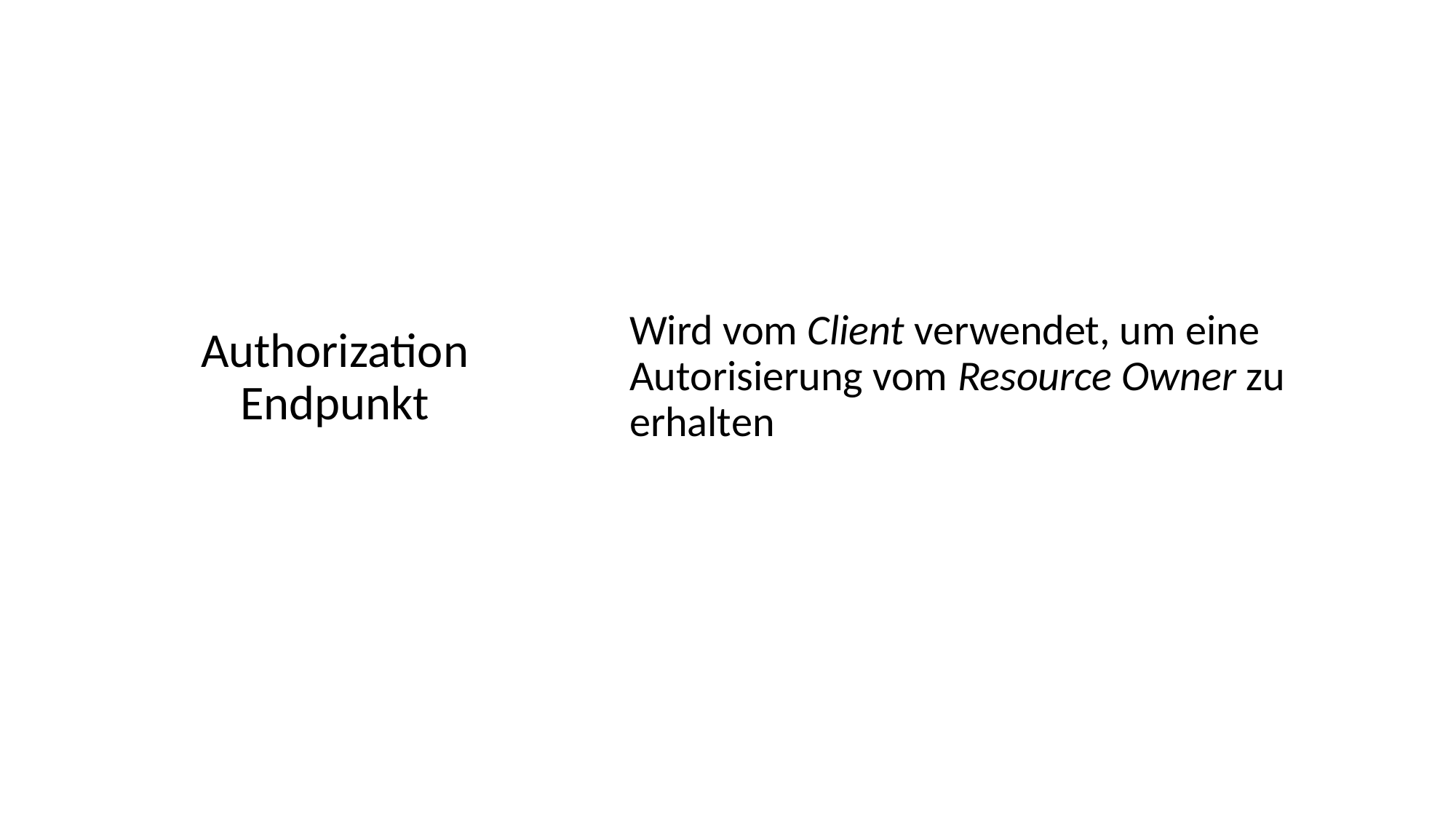

Wird vom Client verwendet, um eine Autorisierung vom Resource Owner zu erhalten
Authorization Endpunkt